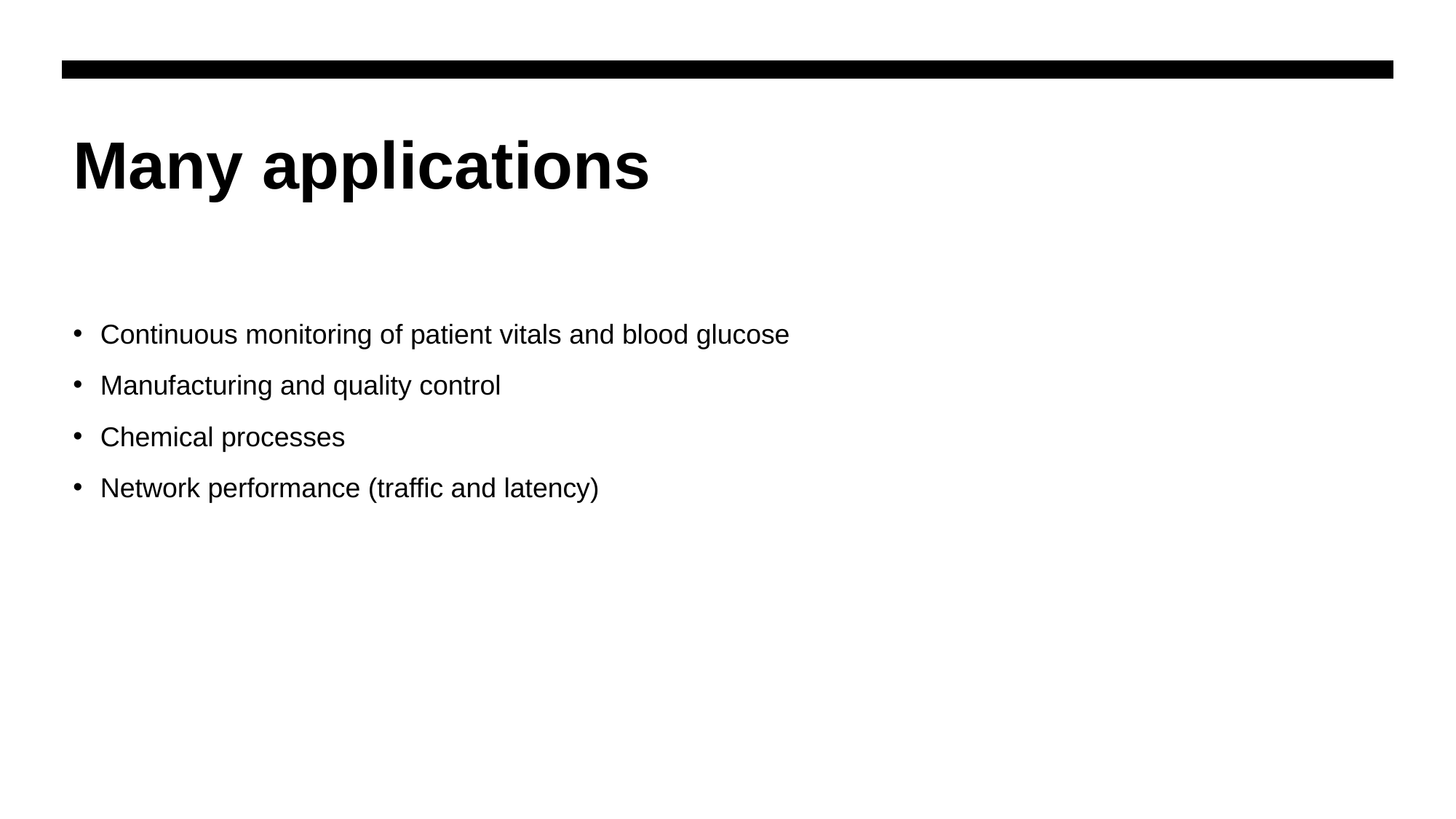

# Many applications
Continuous monitoring of patient vitals and blood glucose
Manufacturing and quality control
Chemical processes
Network performance (traffic and latency)